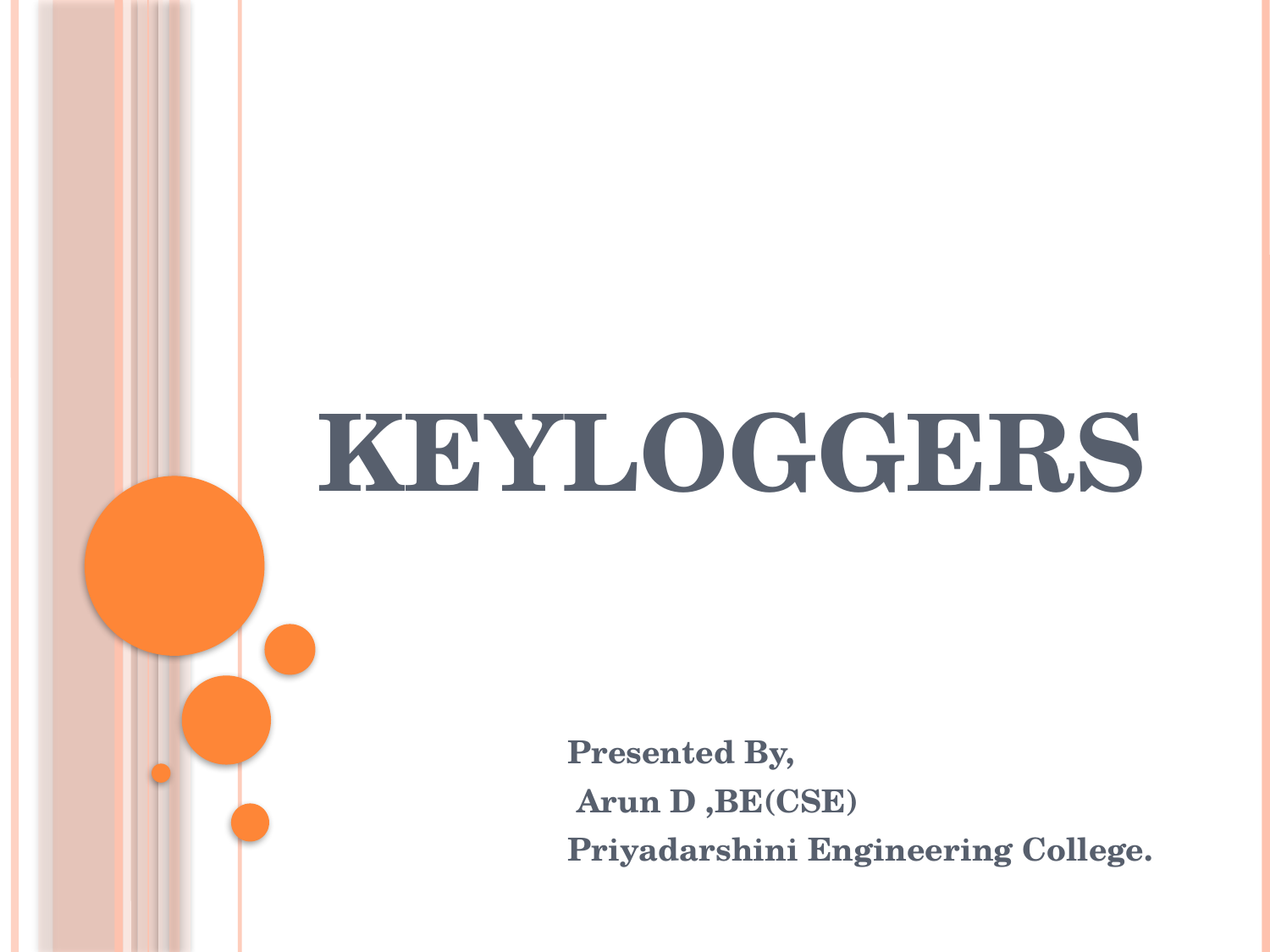

# keyloggers
Presented By,
 Arun D ,BE(CSE)
Priyadarshini Engineering College.